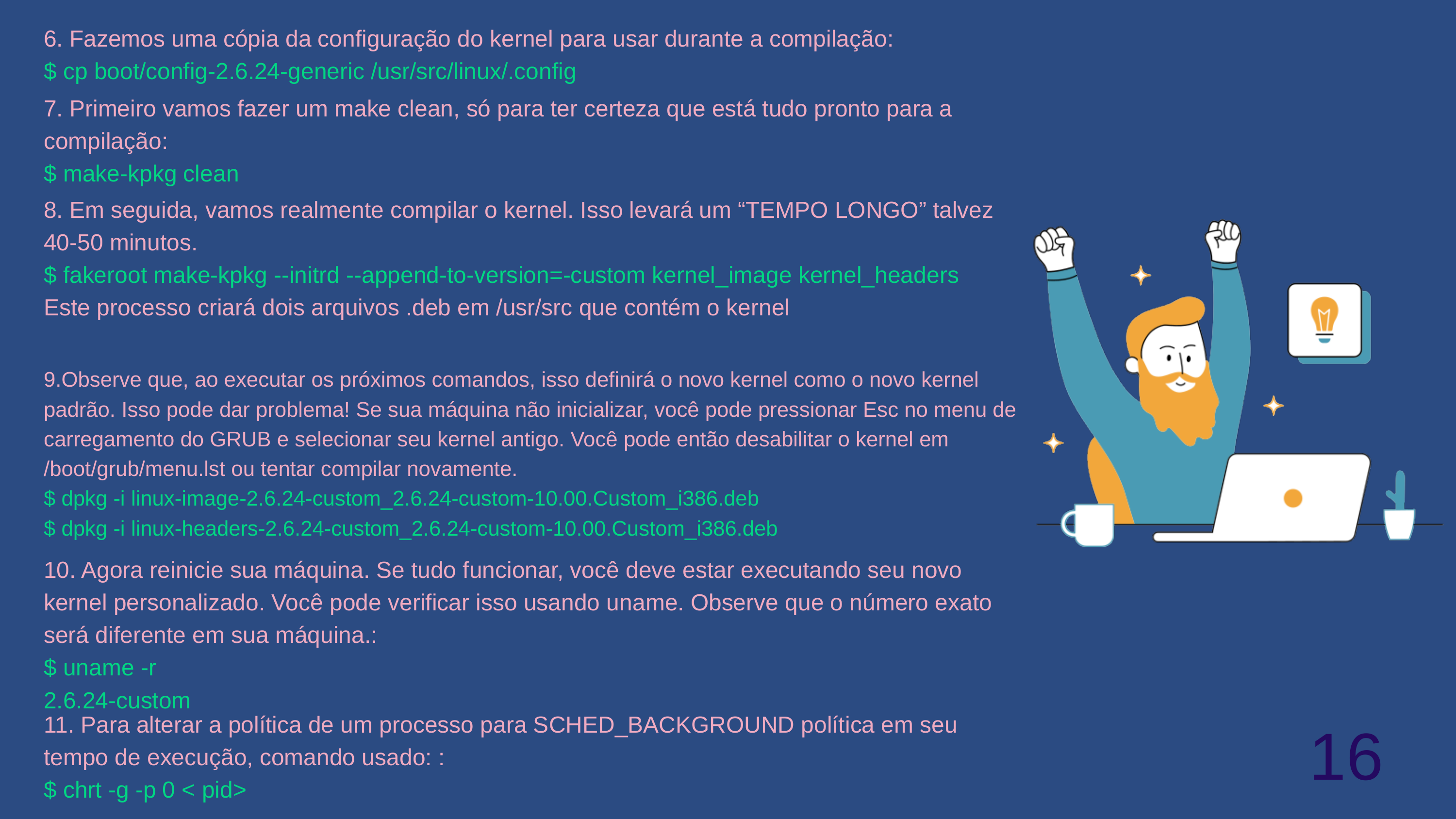

6. Fazemos uma cópia da configuração do kernel para usar durante a compilação:
$ cp boot/config-2.6.24-generic /usr/src/linux/.config
7. Primeiro vamos fazer um make clean, só para ter certeza que está tudo pronto para a compilação:
$ make-kpkg clean
8. Em seguida, vamos realmente compilar o kernel. Isso levará um “TEMPO LONGO” talvez 40-50 minutos.
$ fakeroot make-kpkg --initrd --append-to-version=-custom kernel_image kernel_headers
Este processo criará dois arquivos .deb em /usr/src que contém o kernel

9.Observe que, ao executar os próximos comandos, isso definirá o novo kernel como o novo kernel padrão. Isso pode dar problema! Se sua máquina não inicializar, você pode pressionar Esc no menu de carregamento do GRUB e selecionar seu kernel antigo. Você pode então desabilitar o kernel em /boot/grub/menu.lst ou tentar compilar novamente.
$ dpkg -i linux-image-2.6.24-custom_2.6.24-custom-10.00.Custom_i386.deb
$ dpkg -i linux-headers-2.6.24-custom_2.6.24-custom-10.00.Custom_i386.deb
10. Agora reinicie sua máquina. Se tudo funcionar, você deve estar executando seu novo kernel personalizado. Você pode verificar isso usando uname. Observe que o número exato será diferente em sua máquina.:
$ uname -r
2.6.24-custom
11. Para alterar a política de um processo para SCHED_BACKGROUND política em seu tempo de execução, comando usado: :
$ chrt -g -p 0 < pid>
16